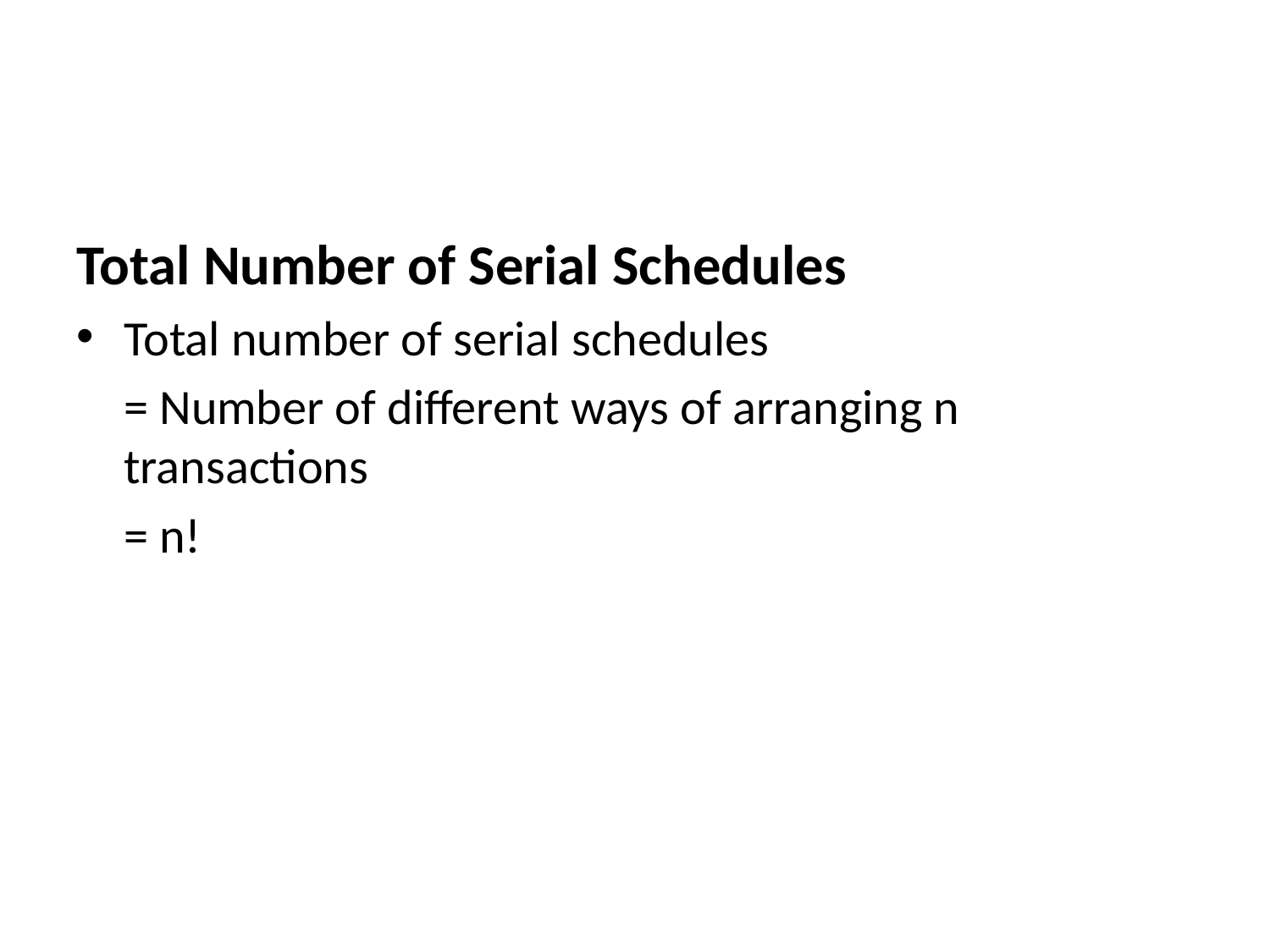

#
Total Number of Serial Schedules
Total number of serial schedules
	= Number of different ways of arranging n transactions
	= n!